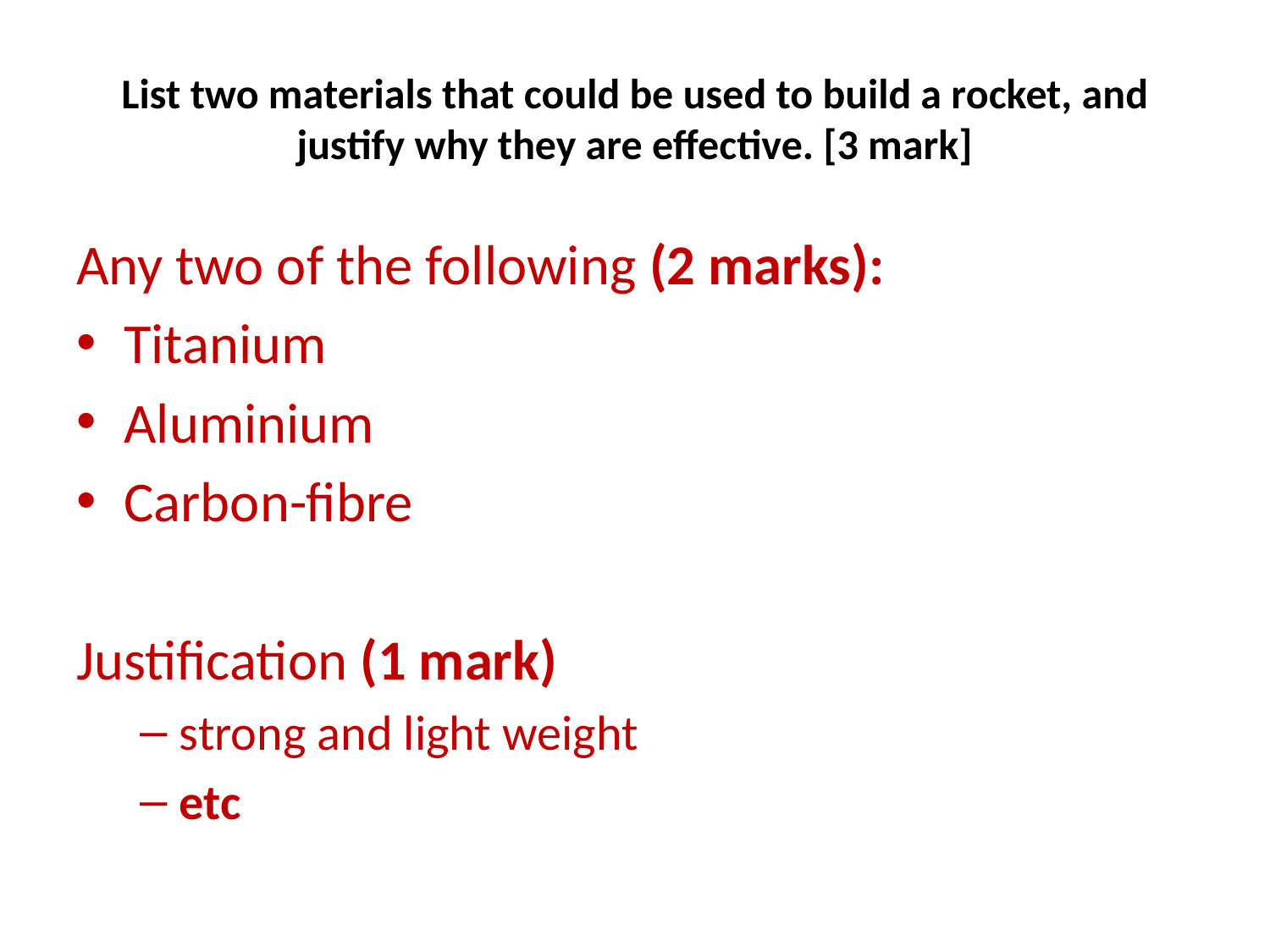

# List two materials that could be used to build a rocket, and justify why they are effective. [3 mark]
Any two of the following (2 marks):
Titanium
Aluminium
Carbon-fibre

Justification (1 mark)
strong and light weight
etc